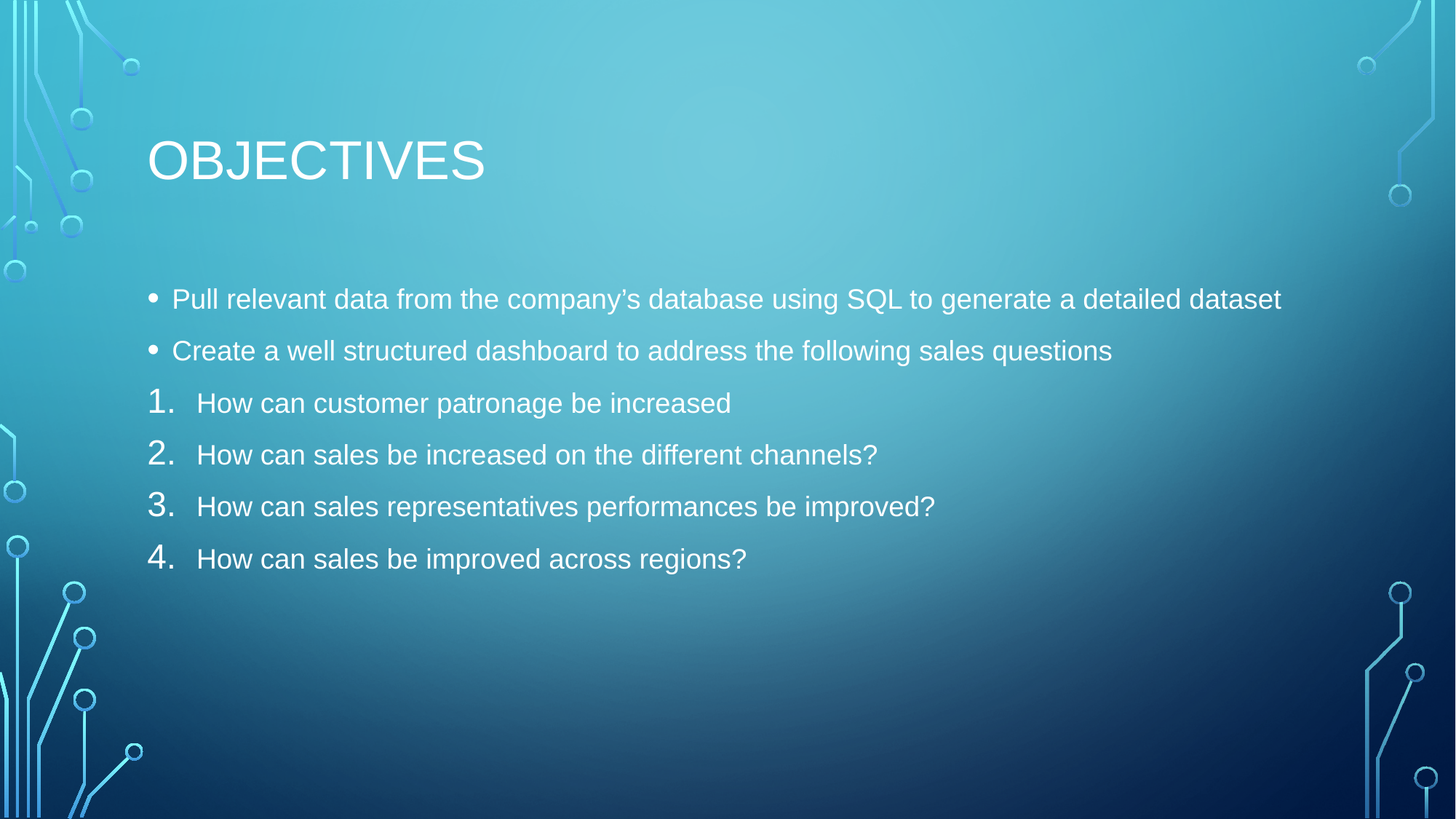

# objectives
Pull relevant data from the company’s database using SQL to generate a detailed dataset
Create a well structured dashboard to address the following sales questions
How can customer patronage be increased
How can sales be increased on the different channels?
How can sales representatives performances be improved?
How can sales be improved across regions?